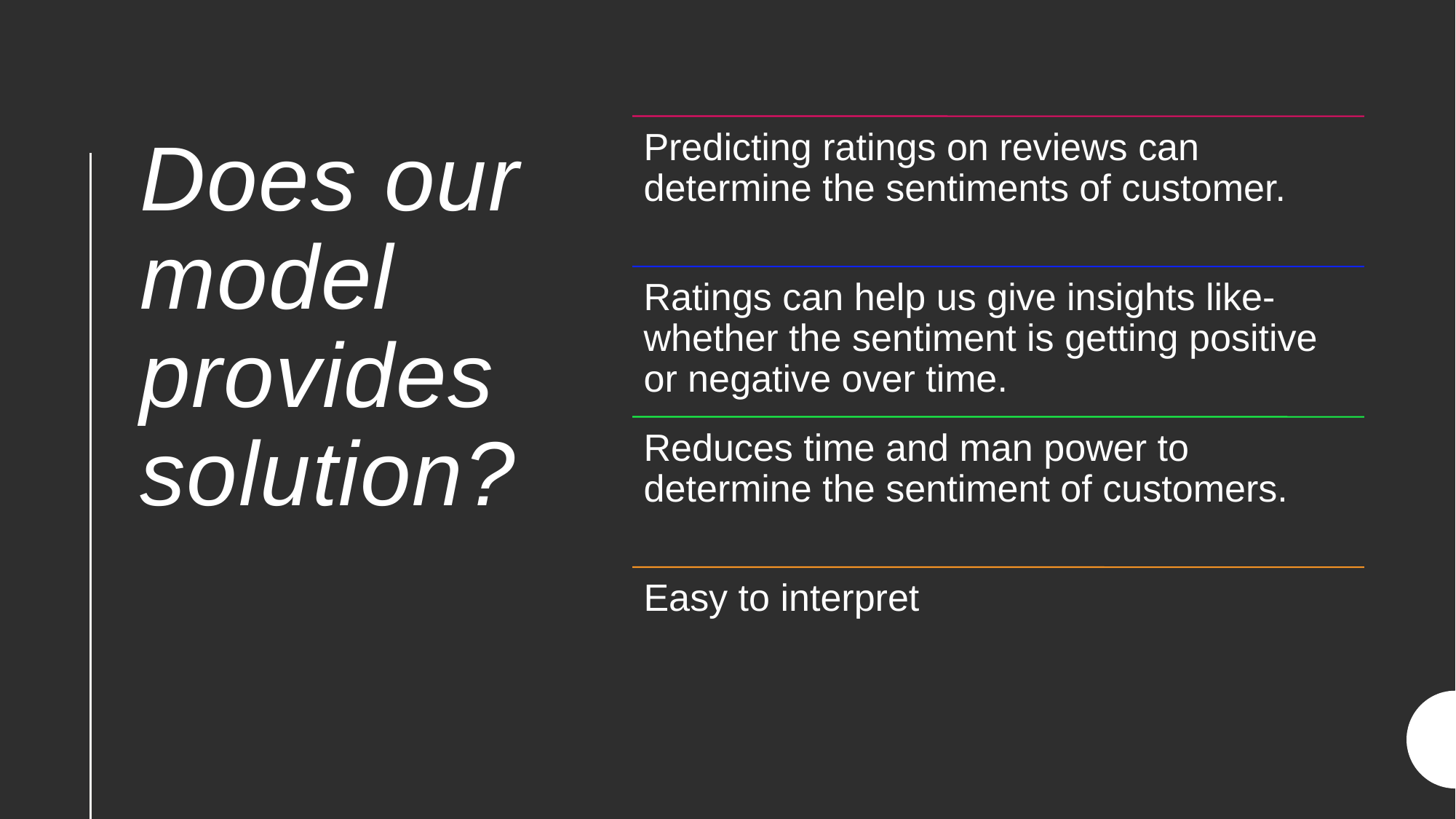

Predicting ratings on reviews can determine the sentiments of customer.
Ratings can help us give insights like- whether the sentiment is getting positive or negative over time.
Reduces time and man power to determine the sentiment of customers.
Easy to interpret
# Does our model provides solution?